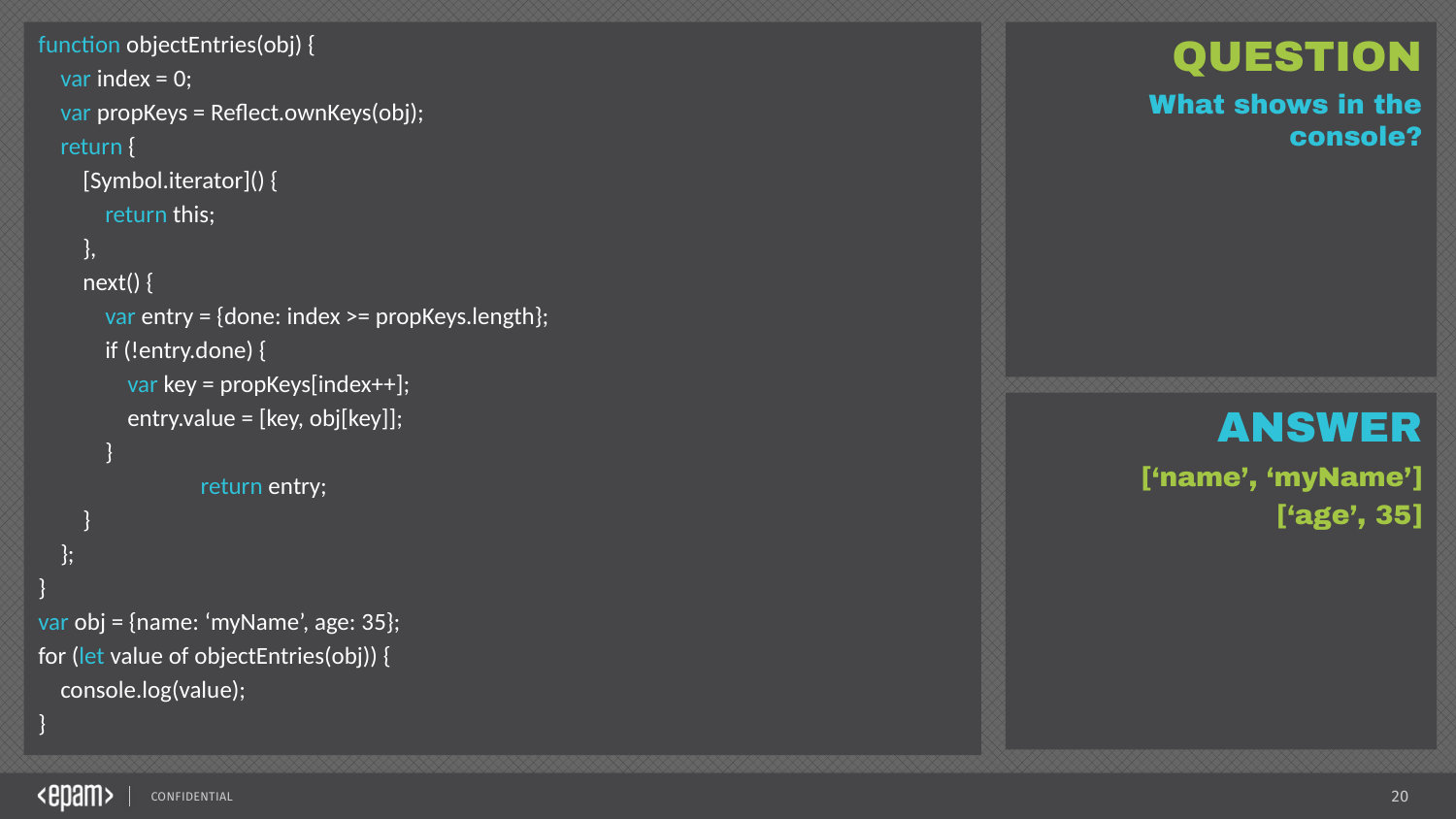

function objectEntries(obj) {
    var index = 0;
    var propKeys = Reflect.ownKeys(obj);
    return {
        [Symbol.iterator]() {
            return this;
        },
        next() {
            var entry = {done: index >= propKeys.length};
            if (!entry.done) {
                var key = propKeys[index++];
                entry.value = [key, obj[key]];
            }
	   return entry;
        }
    };
}
var obj = {name: ‘myName’, age: 35};
for (let value of objectEntries(obj)) {
    console.log(value);
}
What shows in the console?

[‘name’, ‘myName’]
[‘age’, 35]